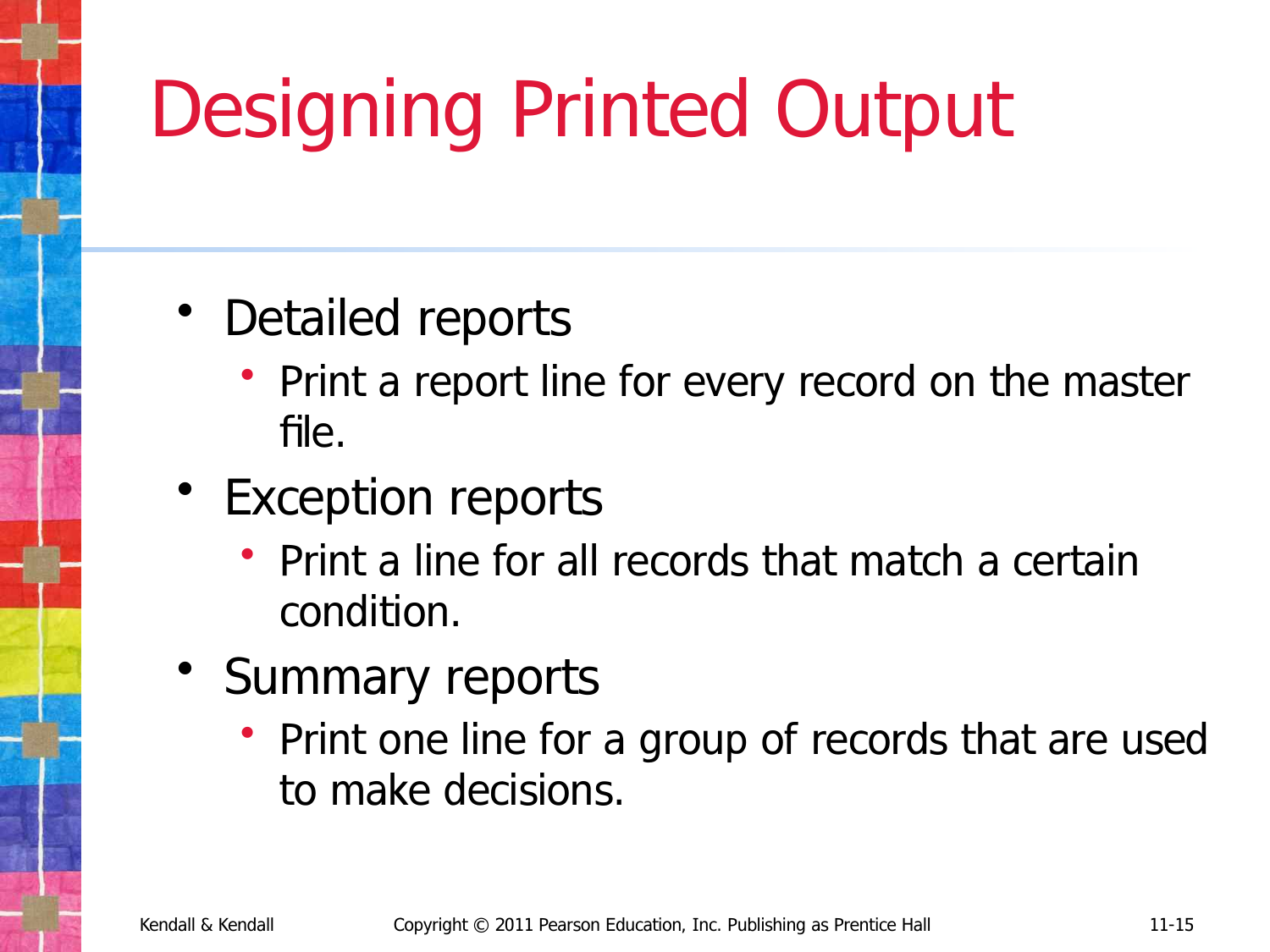

# Designing Printed Output
Detailed reports
Print a report line for every record on the master file.
Exception reports
Print a line for all records that match a certain condition.
Summary reports
Print one line for a group of records that are used to make decisions.
Kendall & Kendall	Copyright © 2011 Pearson Education, Inc. Publishing as Prentice Hall
11-15